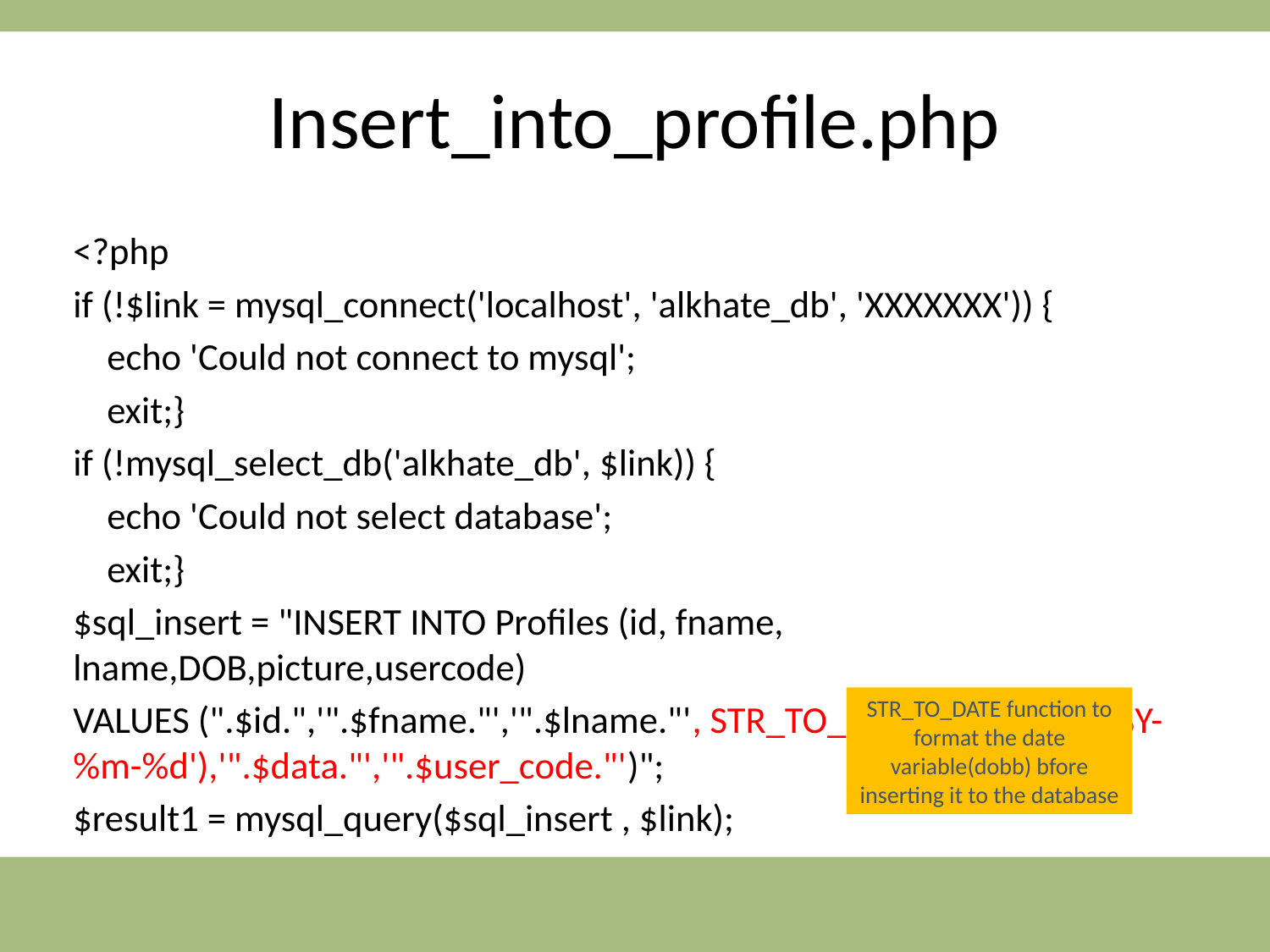

# Insert_into_profile.php
<?php
if (!$link = mysql_connect('localhost', 'alkhate_db', 'XXXXXXX')) {
    echo 'Could not connect to mysql';
    exit;}
if (!mysql_select_db('alkhate_db', $link)) {
    echo 'Could not select database';
    exit;}
$sql_insert = "INSERT INTO Profiles (id, fname, lname,DOB,picture,usercode)
VALUES (".$id.",'".$fname."','".$lname."', STR_TO_DATE('".$dob."', '%Y-%m-%d'),'".$data."','".$user_code."')";
$result1 = mysql_query($sql_insert , $link);

STR_TO_DATE function to format the date variable(dobb) bfore inserting it to the database